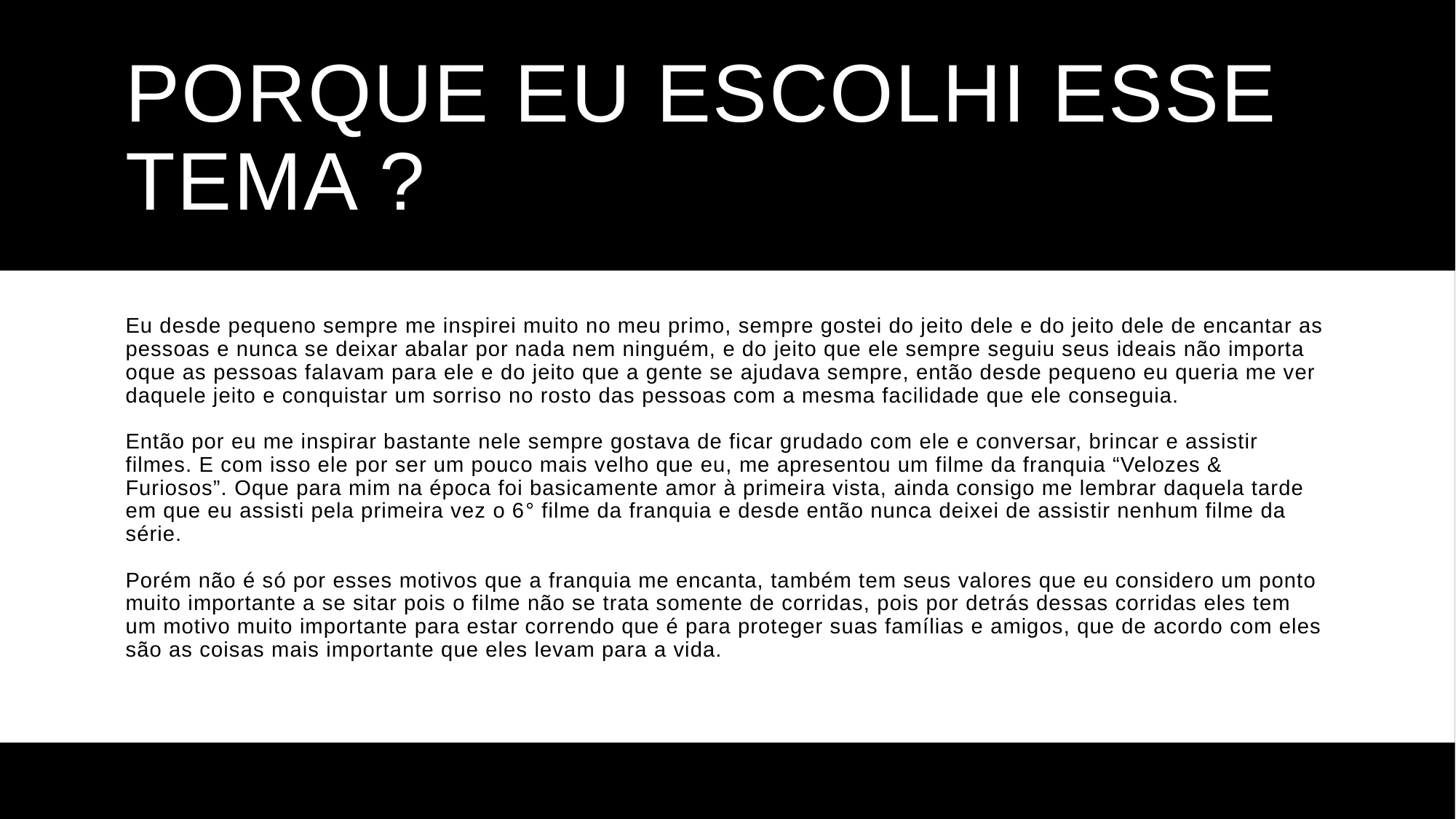

# Porque eu escolhi esse tema ?

Eu desde pequeno sempre me inspirei muito no meu primo, sempre gostei do jeito dele e do jeito dele de encantar as pessoas e nunca se deixar abalar por nada nem ninguém, e do jeito que ele sempre seguiu seus ideais não importa oque as pessoas falavam para ele e do jeito que a gente se ajudava sempre, então desde pequeno eu queria me ver daquele jeito e conquistar um sorriso no rosto das pessoas com a mesma facilidade que ele conseguia.
Então por eu me inspirar bastante nele sempre gostava de ficar grudado com ele e conversar, brincar e assistir filmes. E com isso ele por ser um pouco mais velho que eu, me apresentou um filme da franquia “Velozes & Furiosos”. Oque para mim na época foi basicamente amor à primeira vista, ainda consigo me lembrar daquela tarde em que eu assisti pela primeira vez o 6° filme da franquia e desde então nunca deixei de assistir nenhum filme da série.
Porém não é só por esses motivos que a franquia me encanta, também tem seus valores que eu considero um ponto muito importante a se sitar pois o filme não se trata somente de corridas, pois por detrás dessas corridas eles tem um motivo muito importante para estar correndo que é para proteger suas famílias e amigos, que de acordo com eles são as coisas mais importante que eles levam para a vida.